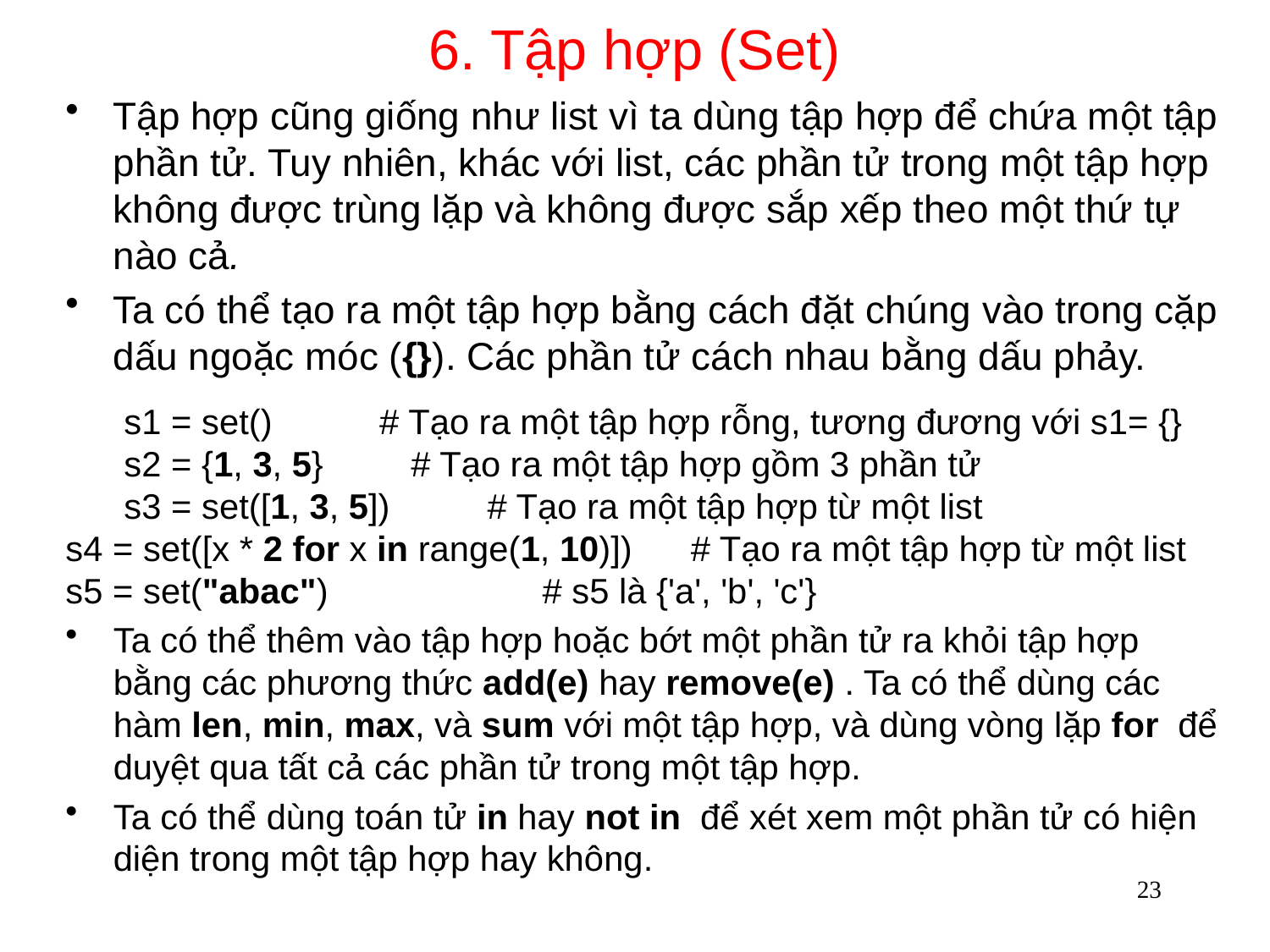

# 6. Tập hợp (Set)
Tập hợp cũng giống như list vì ta dùng tập hợp để chứa một tập phần tử. Tuy nhiên, khác với list, các phần tử trong một tập hợp không được trùng lặp và không được sắp xếp theo một thứ tự nào cả.
Ta có thể tạo ra một tập hợp bằng cách đặt chúng vào trong cặp dấu ngoặc móc ({}). Các phần tử cách nhau bằng dấu phảy.
      s1 = set()           # Tạo ra một tập hợp rỗng, tương đương với s1= {}
      s2 = {1, 3, 5}         # Tạo ra một tập hợp gồm 3 phần tử
      s3 = set([1, 3, 5])          # Tạo ra một tập hợp từ một list
s4 = set([x * 2 for x in range(1, 10)])      # Tạo ra một tập hợp từ một list
s5 = set("abac")                      # s5 là {'a', 'b', 'c'}
Ta có thể thêm vào tập hợp hoặc bớt một phần tử ra khỏi tập hợp bằng các phương thức add(e) hay remove(e) . Ta có thể dùng các hàm len, min, max, và sum với một tập hợp, và dùng vòng lặp for  để duyệt qua tất cả các phần tử trong một tập hợp.
Ta có thể dùng toán tử in hay not in  để xét xem một phần tử có hiện diện trong một tập hợp hay không.

23